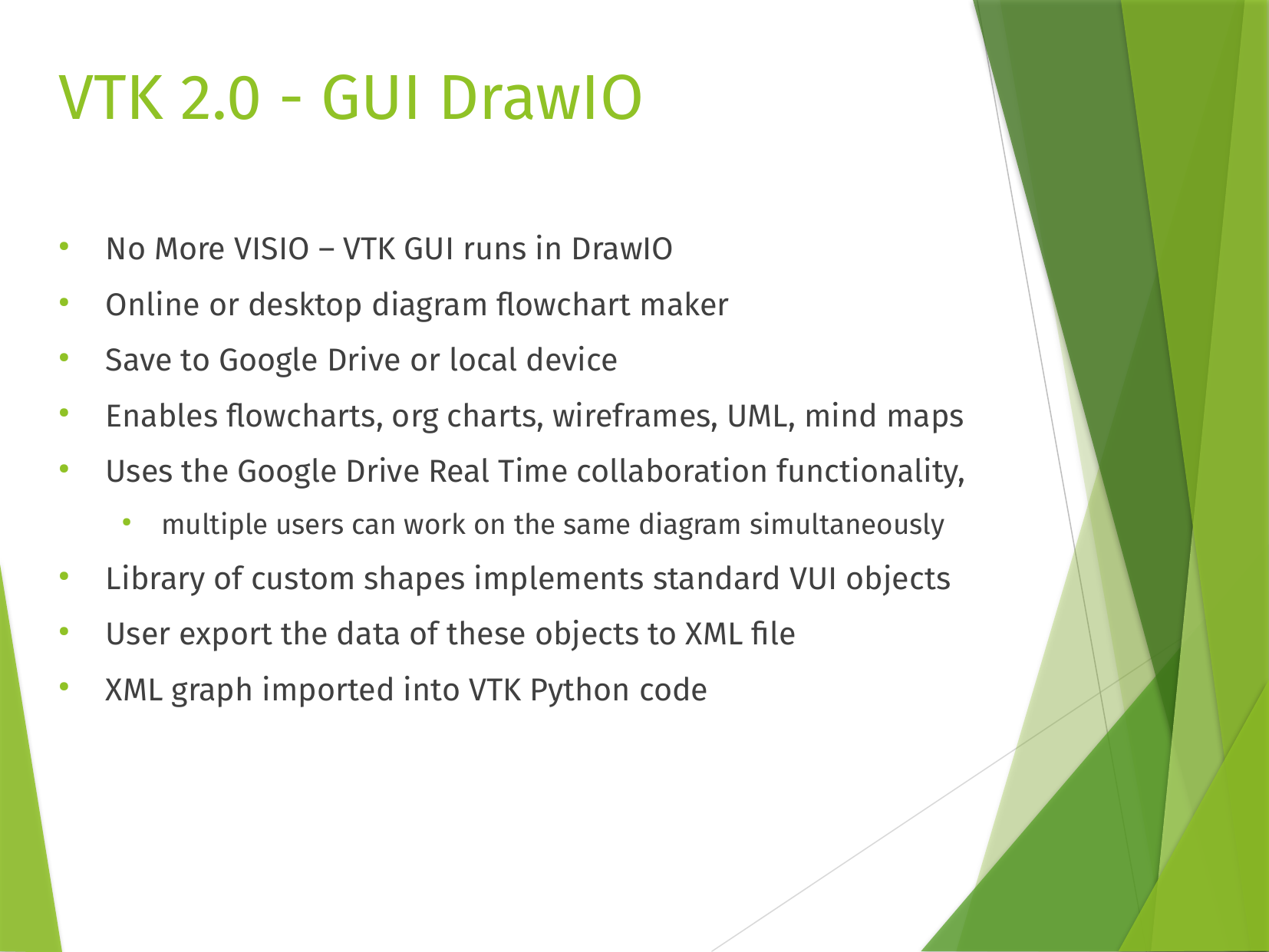

VTK 2.0 - GUI DrawIO
No More VISIO – VTK GUI runs in DrawIO
Online or desktop diagram flowchart maker
Save to Google Drive or local device
Enables flowcharts, org charts, wireframes, UML, mind maps
Uses the Google Drive Real Time collaboration functionality,
multiple users can work on the same diagram simultaneously
Library of custom shapes implements standard VUI objects
User export the data of these objects to XML file
XML graph imported into VTK Python code